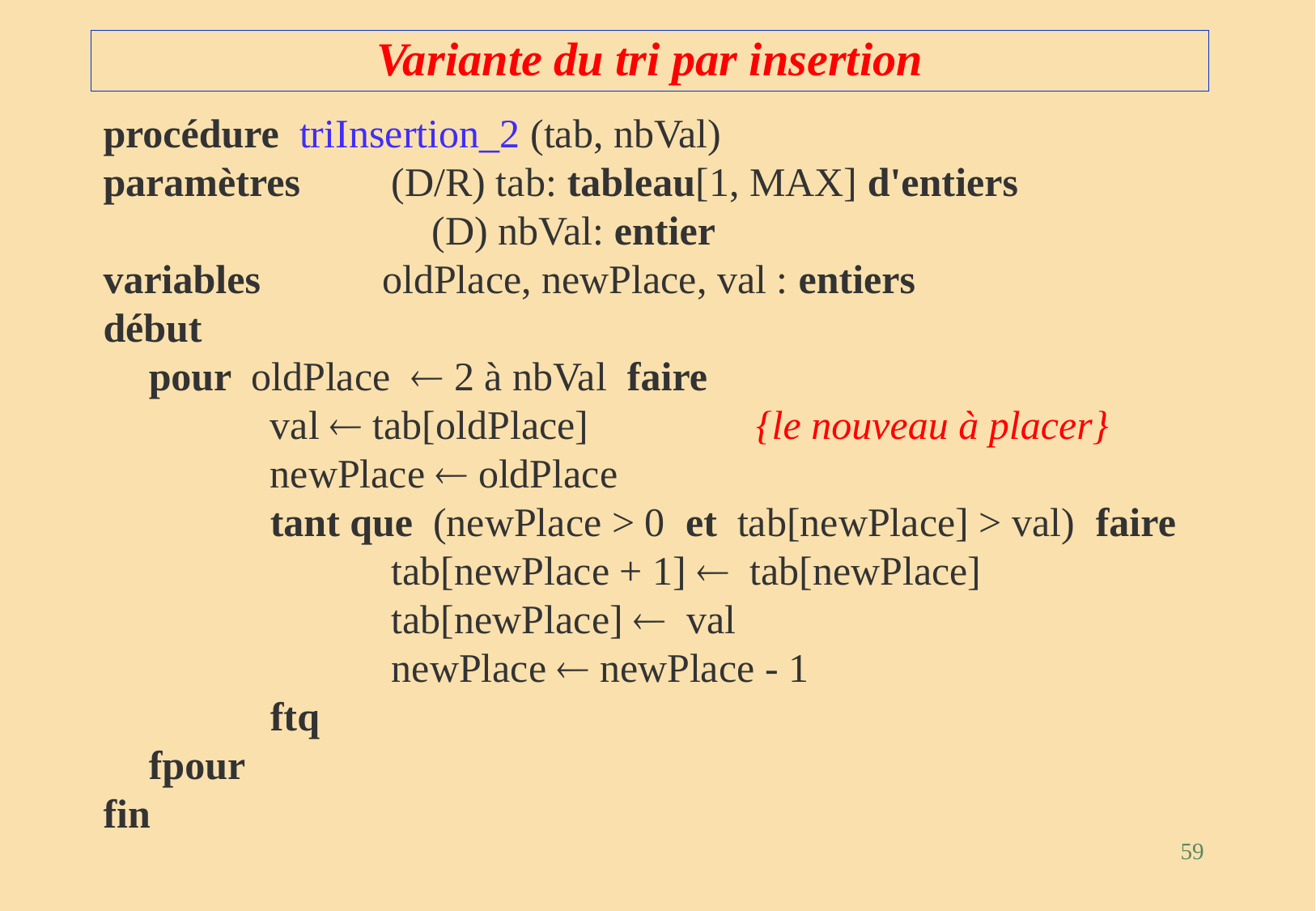

# Variante du tri par insertion
procédure  triInsertion_2 (tab, nbVal)
paramètres	(D/R) tab: tableau[1, MAX] d'entiers
		                (D) nbVal: entier
variables            oldPlace, newPlace, val : entiers
début
	pour  oldPlace  ← 2 à nbVal  faire
		val ← tab[oldPlace] 		{le nouveau à placer}
		newPlace ← oldPlace
		tant que  (newPlace > 0  et  tab[newPlace] > val)  faire
			tab[newPlace + 1] ←  tab[newPlace]
			tab[newPlace] ←  val
			newPlace ← newPlace - 1
		ftq
	fpour
fin

59